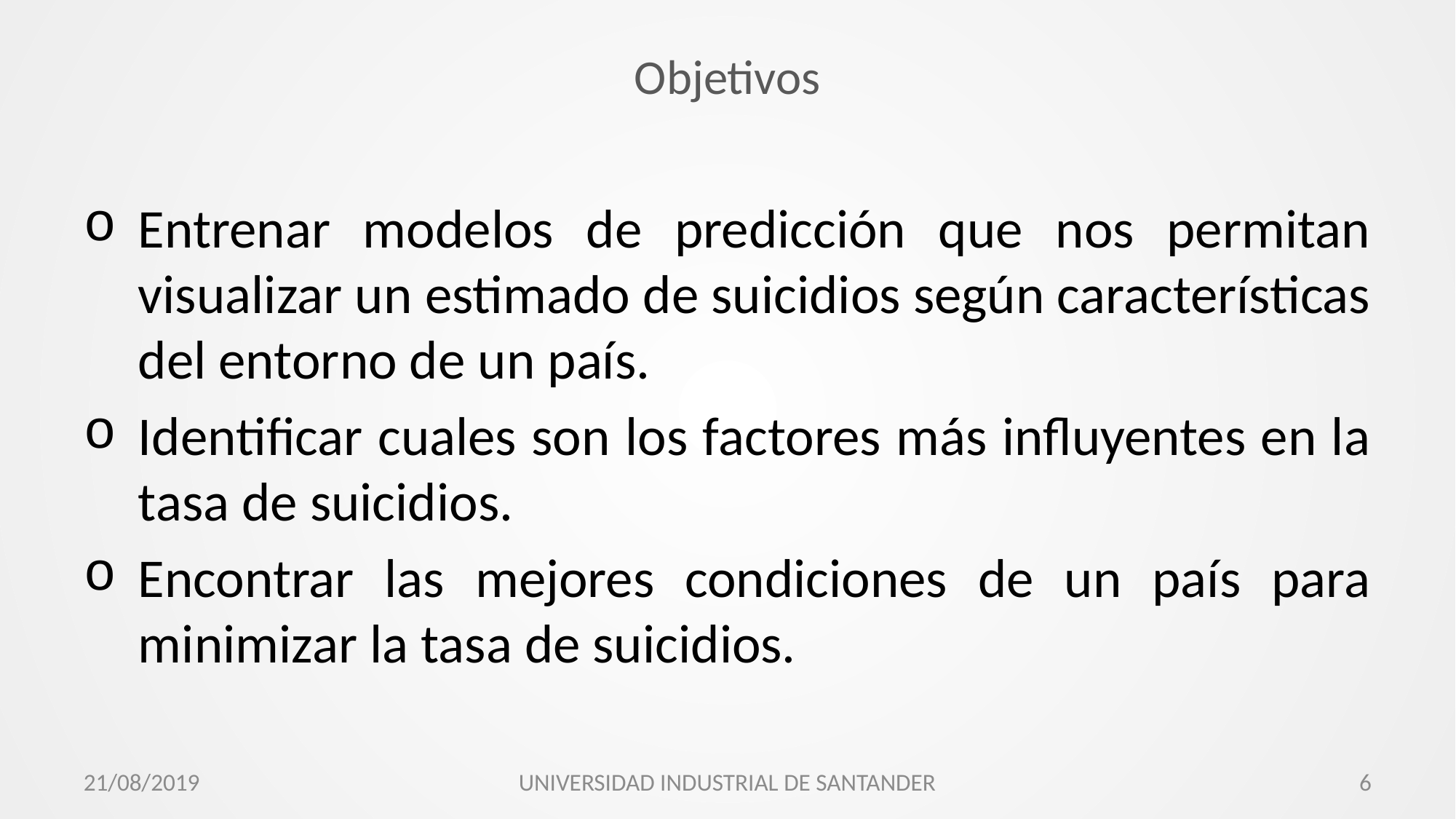

# Objetivos
Entrenar modelos de predicción que nos permitan visualizar un estimado de suicidios según características del entorno de un país.
Identificar cuales son los factores más influyentes en la tasa de suicidios.
Encontrar las mejores condiciones de un país para minimizar la tasa de suicidios.
21/08/2019
UNIVERSIDAD INDUSTRIAL DE SANTANDER
6